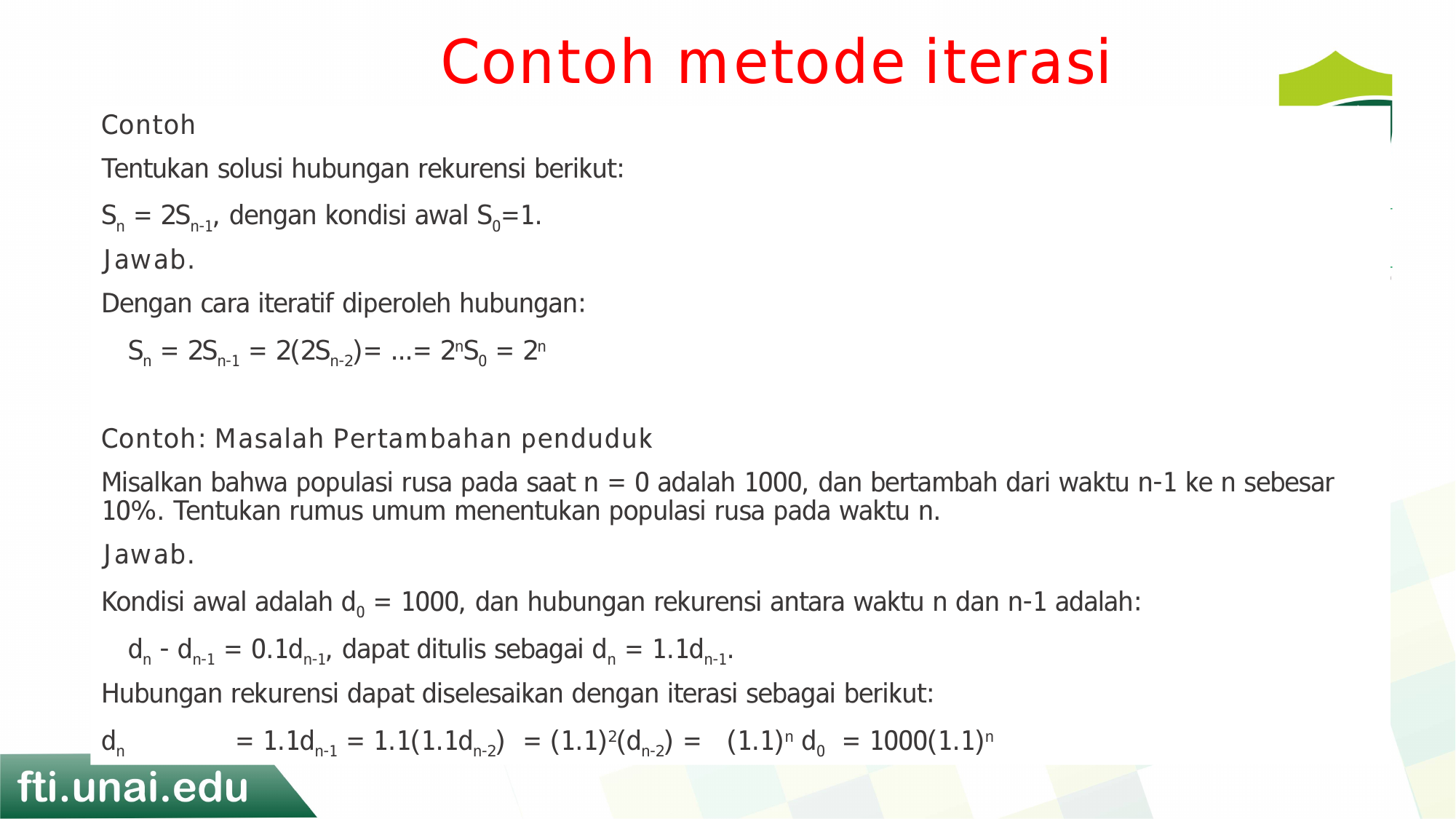

# Contoh metode iterasi
Contoh
Tentukan solusi hubungan rekurensi berikut:
Sn = 2Sn-1, dengan kondisi awal S0=1.
Jawab.
Dengan cara iteratif diperoleh hubungan:
	Sn = 2Sn-1 = 2(2Sn-2)= …= 2nS0 = 2n

Contoh: Masalah Pertambahan penduduk
Misalkan bahwa populasi rusa pada saat n = 0 adalah 1000, dan bertambah dari waktu n-1 ke n sebesar 10%. Tentukan rumus umum menentukan populasi rusa pada waktu n.
Jawab.
Kondisi awal adalah d0 = 1000, dan hubungan rekurensi antara waktu n dan n-1 adalah:
	dn - dn-1 = 0.1dn-1, dapat ditulis sebagai dn = 1.1dn-1.
Hubungan rekurensi dapat diselesaikan dengan iterasi sebagai berikut:
dn  	= 1.1dn-1 = 1.1(1.1dn-2)  = (1.1)2(dn-2) =   (1.1)n d0  = 1000(1.1)n